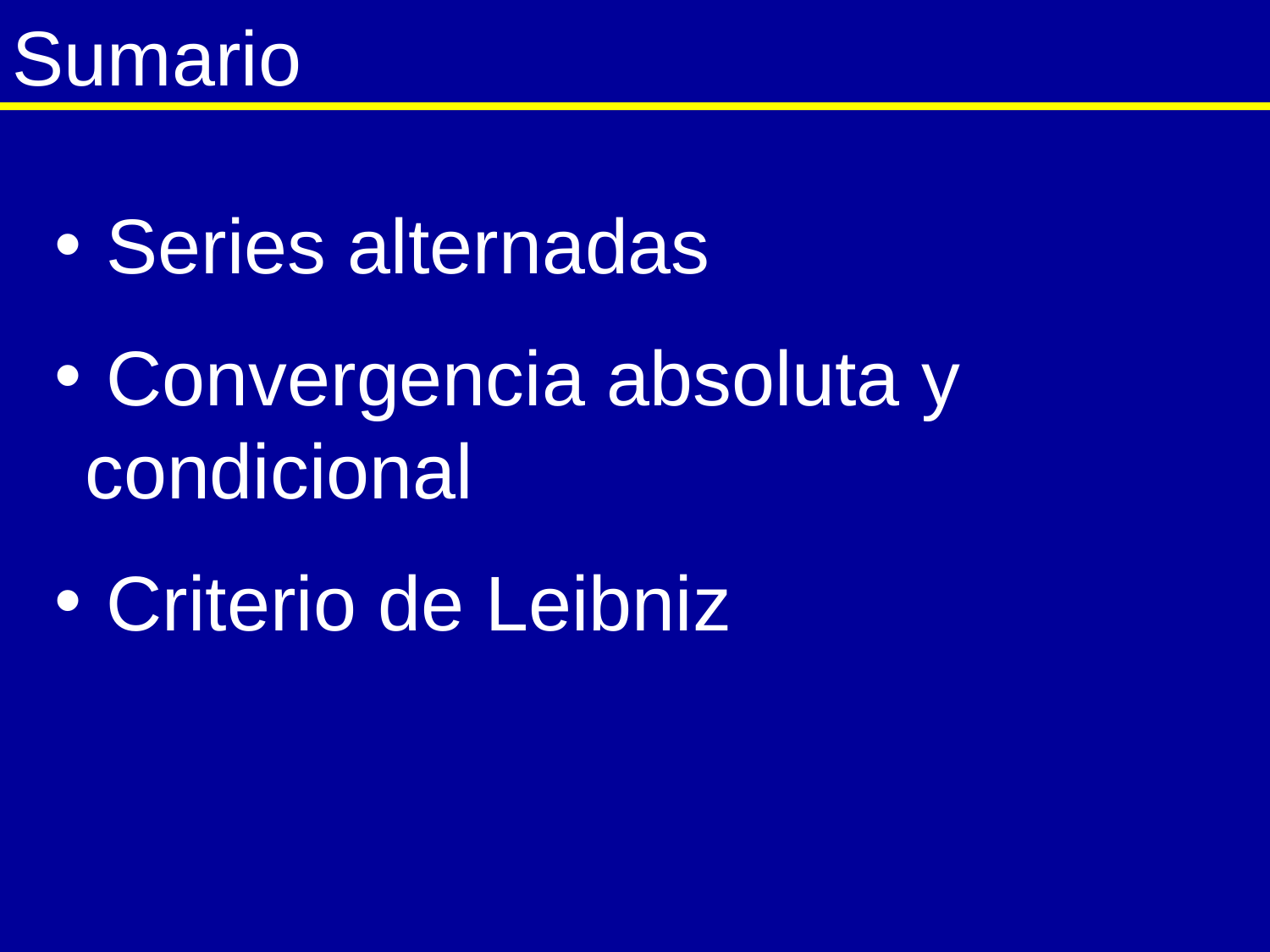

Sumario

 Series alternadas
 Convergencia absoluta y condicional
 Criterio de Leibniz